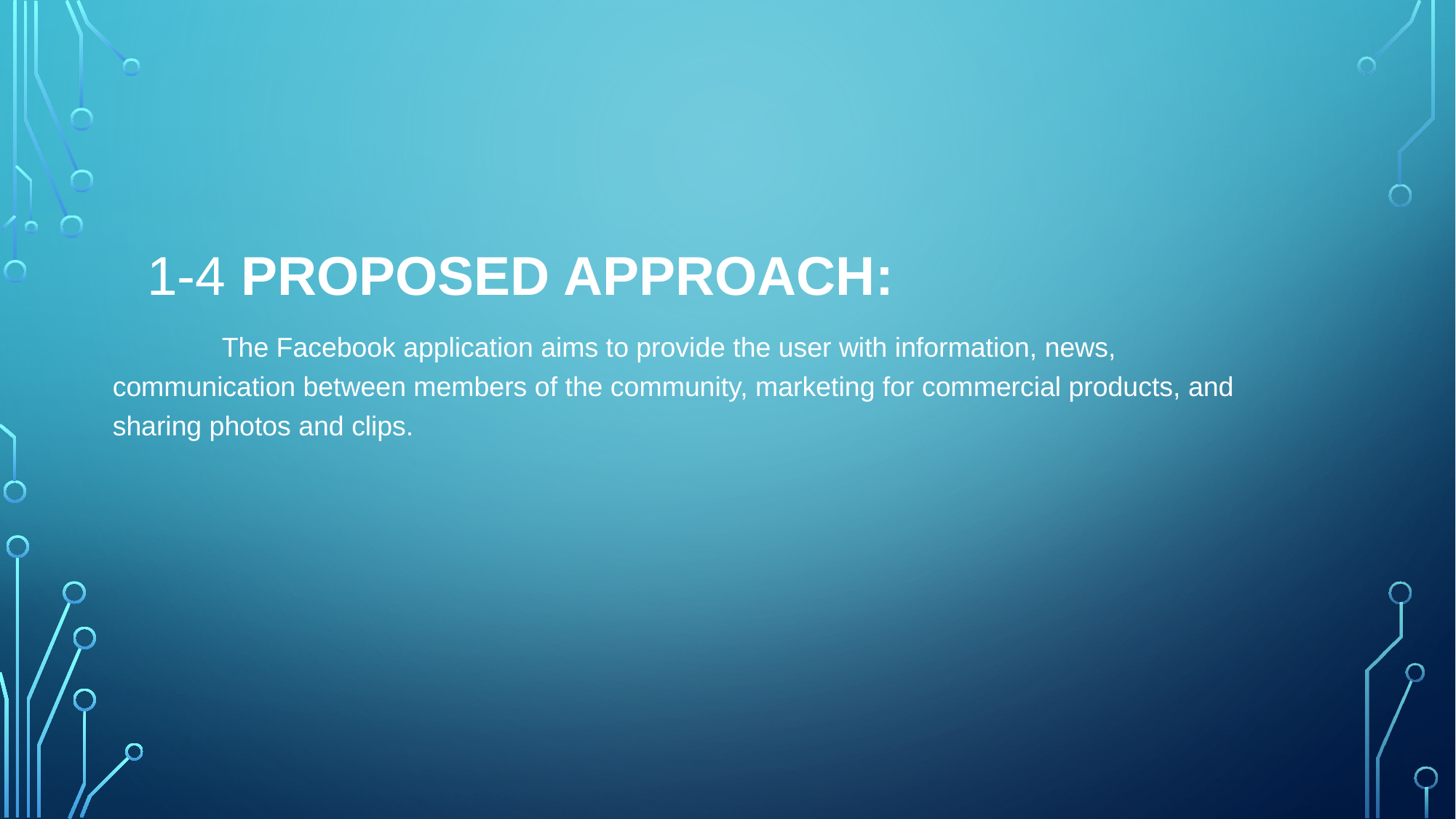

# 1-4 Proposed Approach:
	The Facebook application aims to provide the user with information, news, communication between members of the community, marketing for commercial products, and sharing photos and clips.